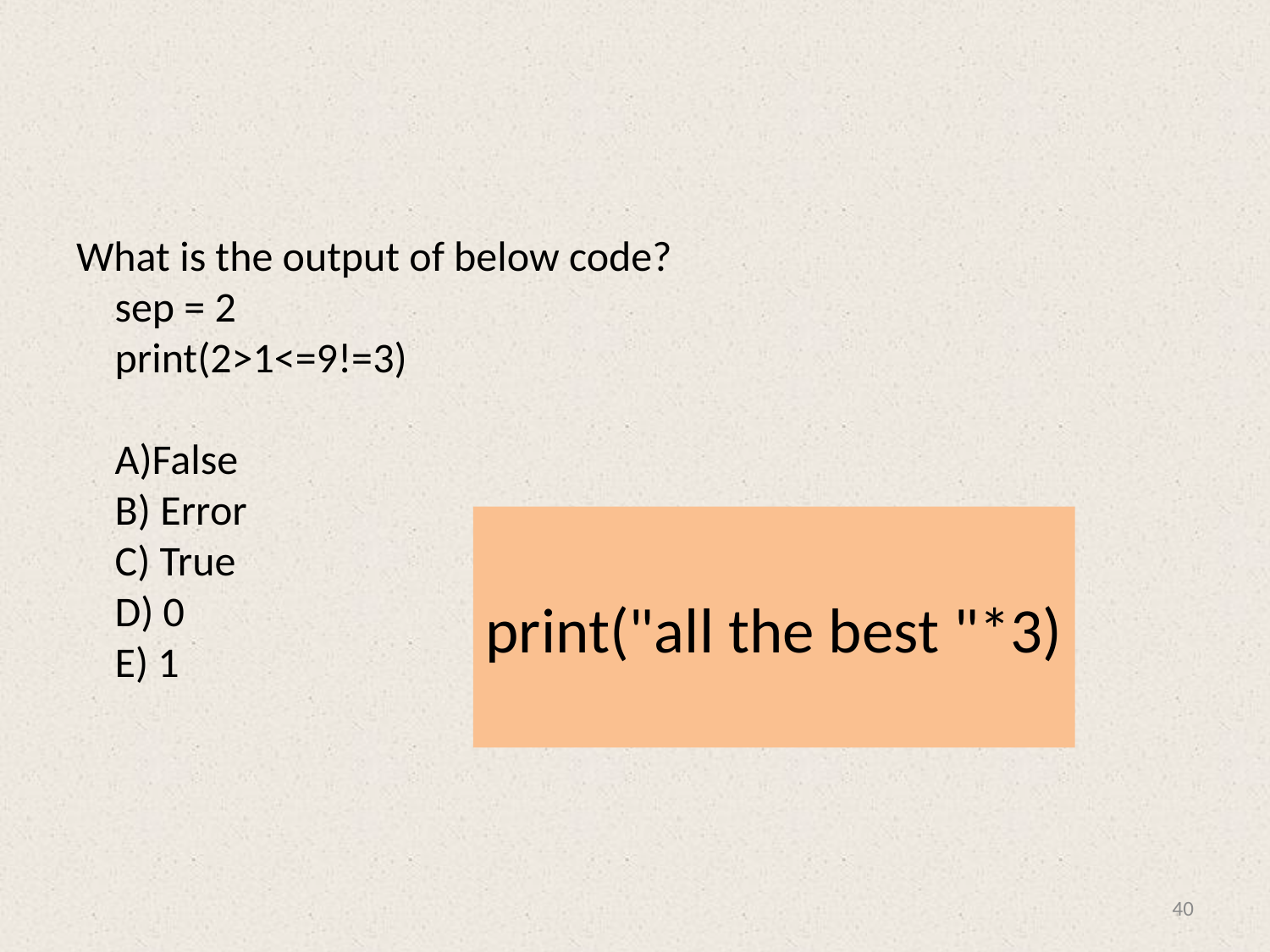

#
What is the output of below code?
sep = 2
print(2>1<=9!=3)
A)False
B) Error
C) True
D) 0
E) 1

print("all the best "*3)

40